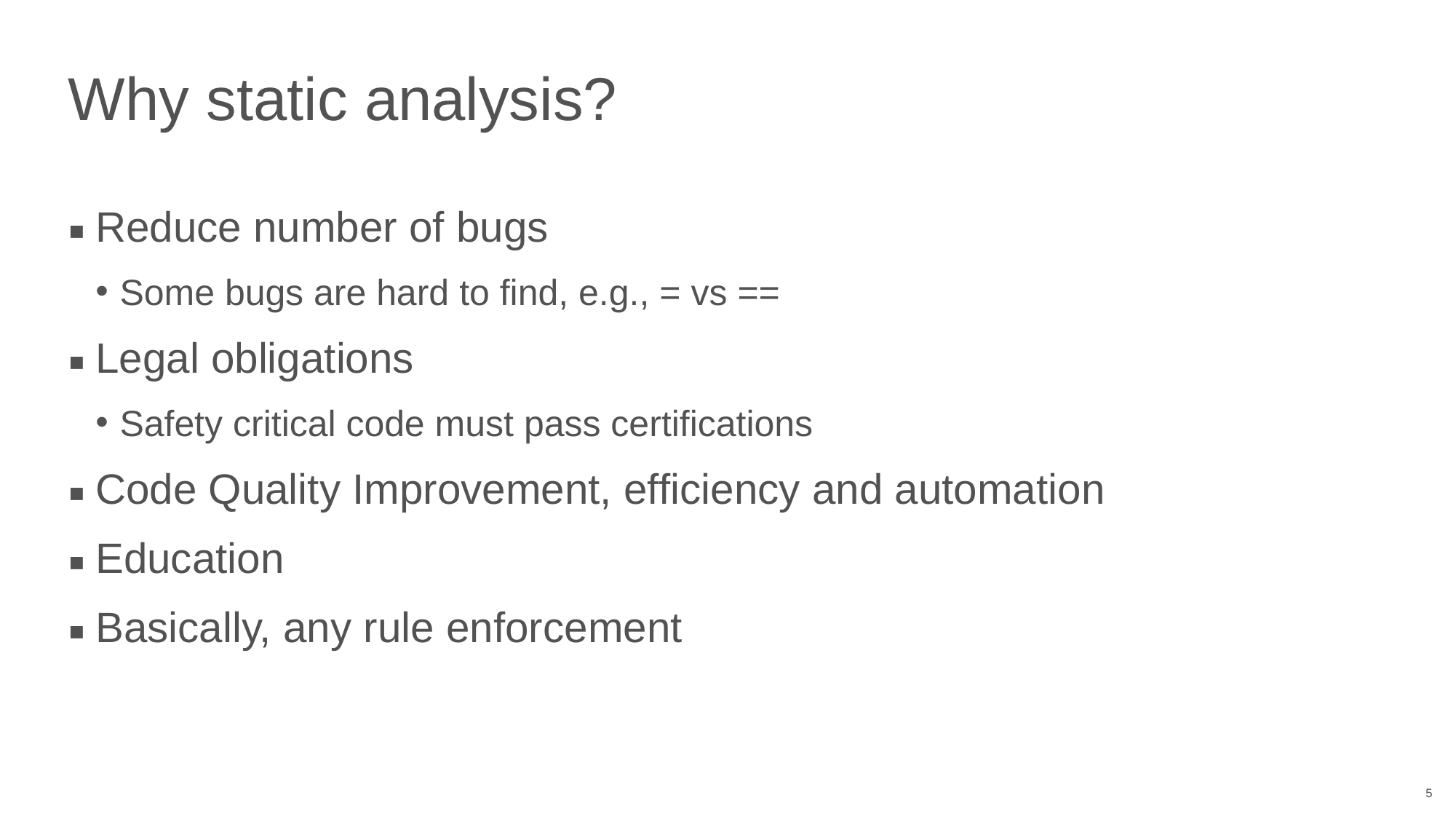

# Why static analysis?
Reduce number of bugs
Some bugs are hard to find, e.g., = vs ==
Legal obligations
Safety critical code must pass certifications
Code Quality Improvement, efficiency and automation
Education
Basically, any rule enforcement